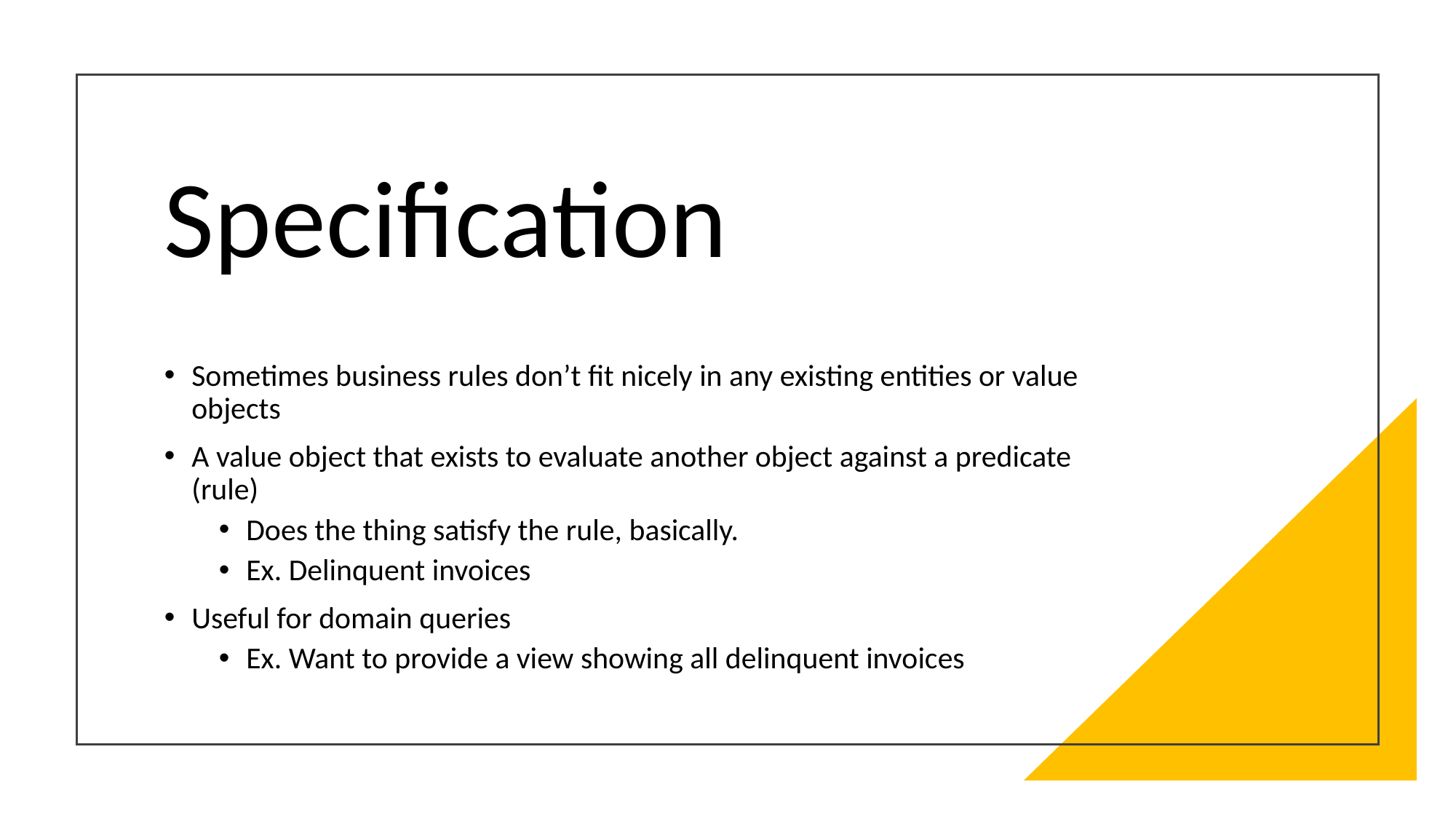

# Specification
Sometimes business rules don’t fit nicely in any existing entities or value objects
A value object that exists to evaluate another object against a predicate (rule)
Does the thing satisfy the rule, basically.
Ex. Delinquent invoices
Useful for domain queries
Ex. Want to provide a view showing all delinquent invoices